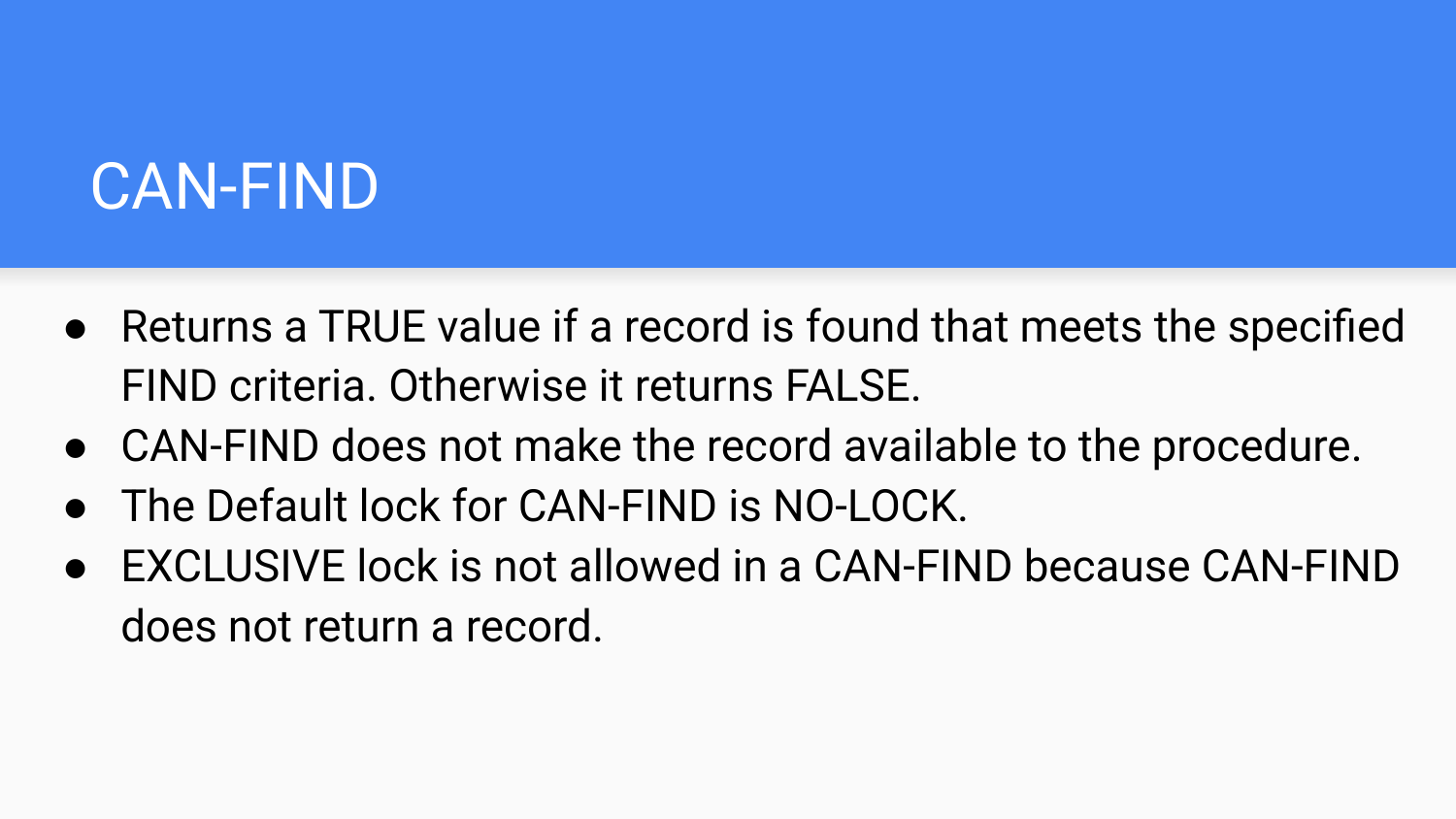

# CAN-FIND
Returns a TRUE value if a record is found that meets the specified FIND criteria. Otherwise it returns FALSE.
CAN-FIND does not make the record available to the procedure.
The Default lock for CAN-FIND is NO-LOCK.
EXCLUSIVE lock is not allowed in a CAN-FIND because CAN-FIND does not return a record.